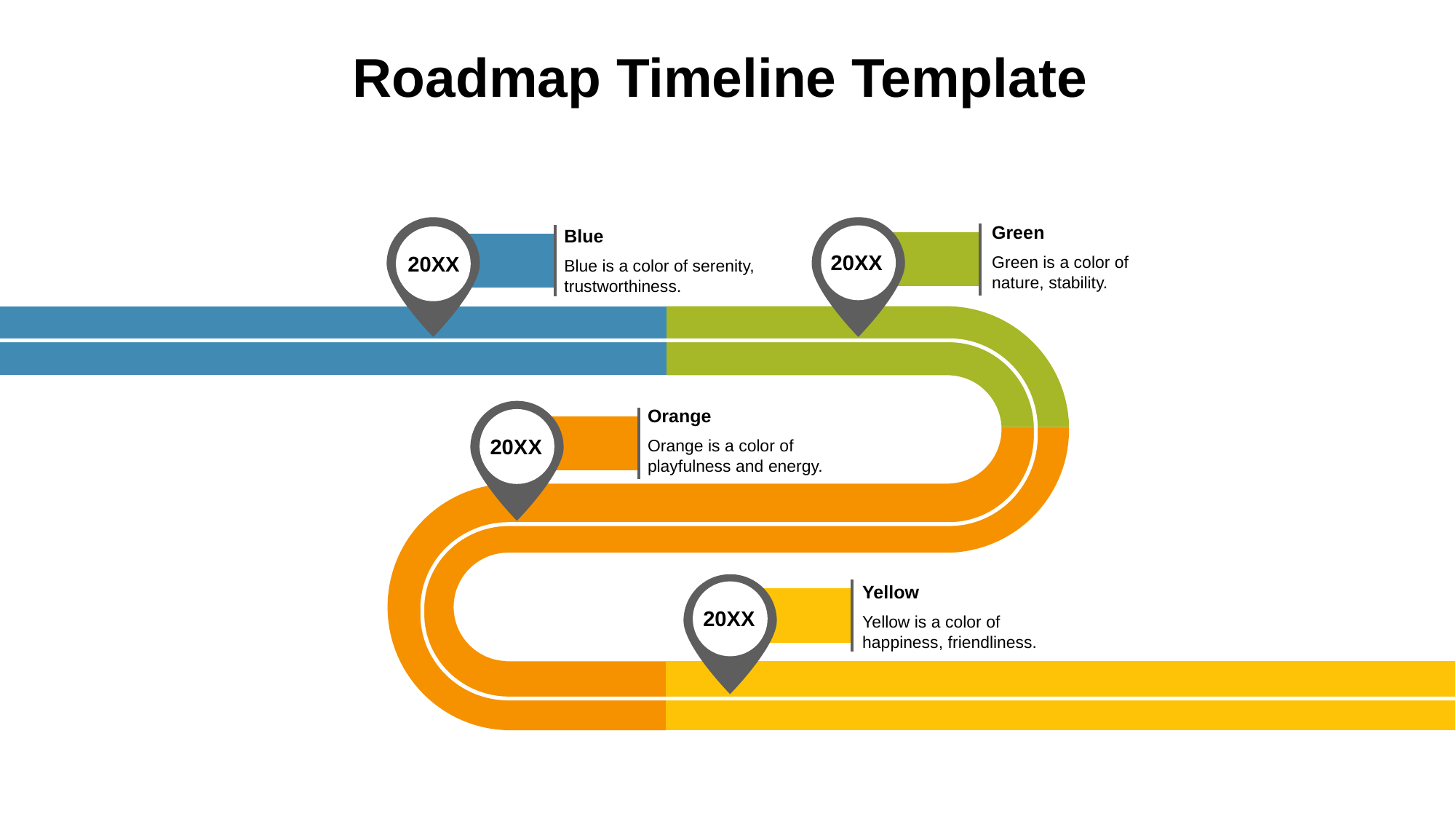

Roadmap Timeline Template
Green
Green is a color of nature, stability.

Blue
Blue is a color of serenity, trustworthiness.

20XX
20XX

Orange
Orange is a color of playfulness and energy.

20XX

Yellow
Yellow is a color of happiness, friendliness.

20XX